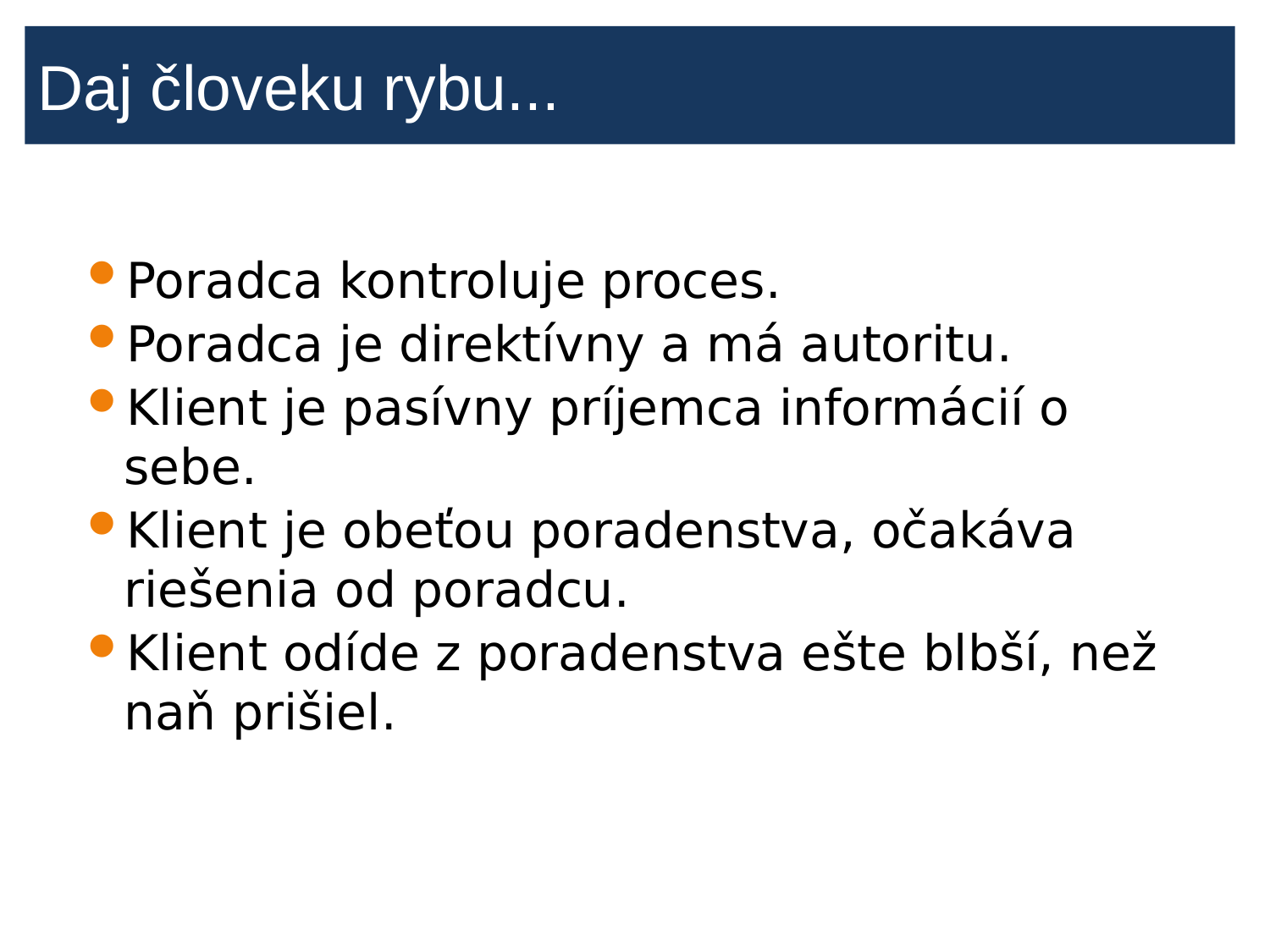

Daj človeku rybu...
Poradca kontroluje proces.
Poradca je direktívny a má autoritu.
Klient je pasívny príjemca informácií o sebe.
Klient je obeťou poradenstva, očakáva riešenia od poradcu.
Klient odíde z poradenstva ešte blbší, než naň prišiel.